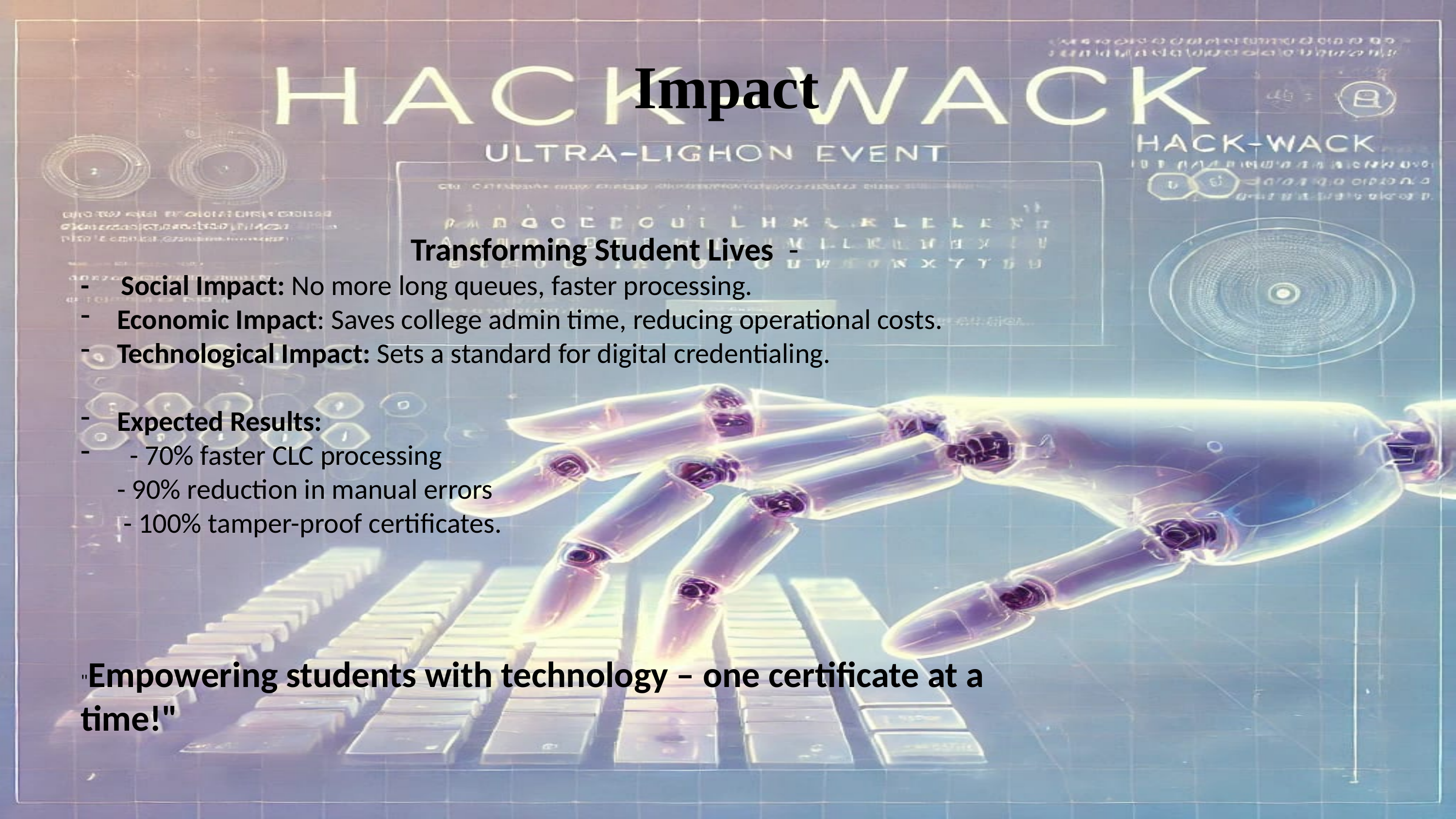

Impact
                                                                                Transforming Student Lives  -
-     Social Impact: No more long queues, faster processing.
Economic Impact: Saves college admin time, reducing operational costs.
Technological Impact: Sets a standard for digital credentialing.

Expected Results:
  - 70% faster CLC processing
- 90% reduction in manual errors
 - 100% tamper-proof certificates.
"Empowering students with technology – one certificate at a time!"